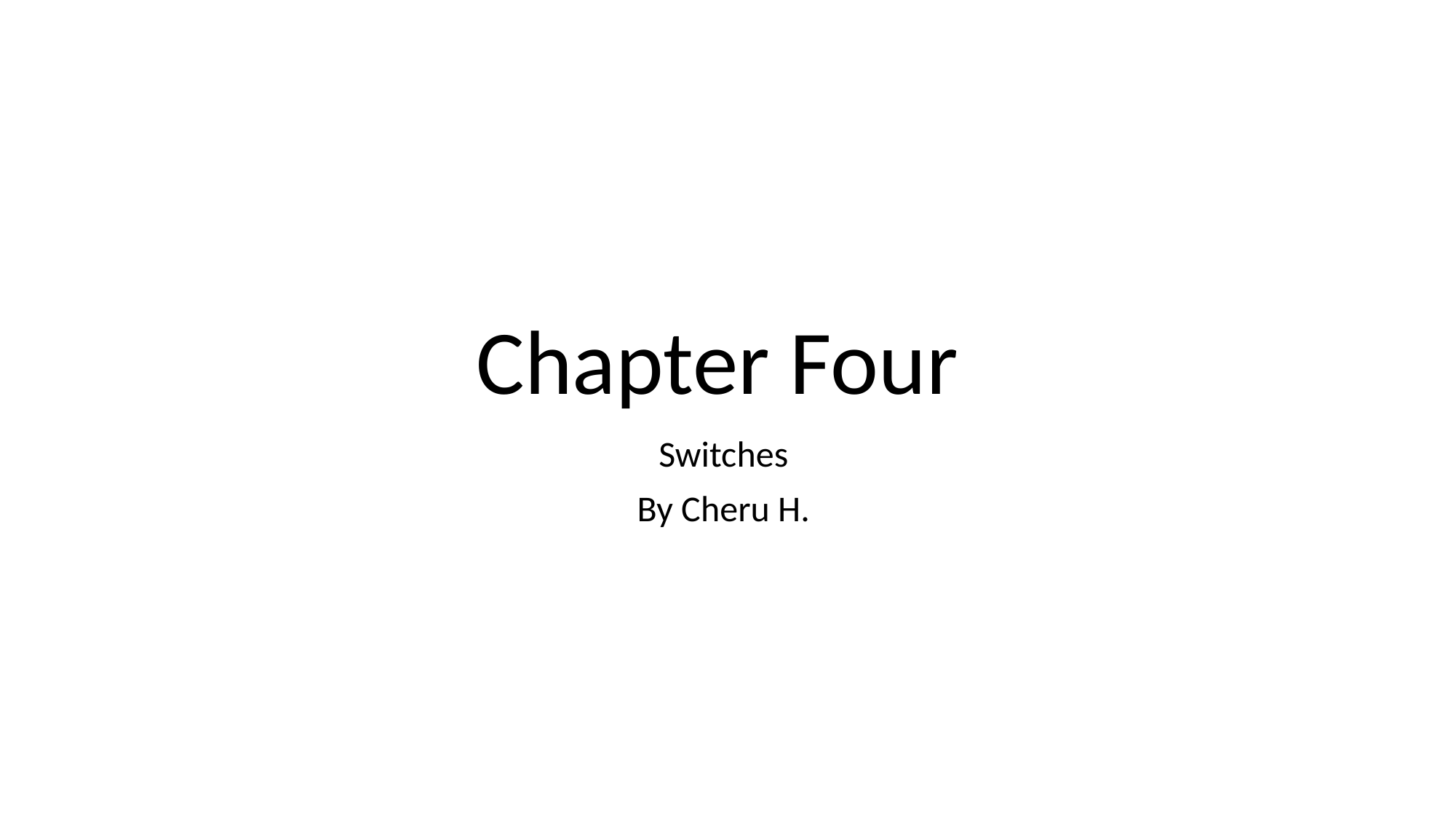

# Chapter Four
Switches
By Cheru H.